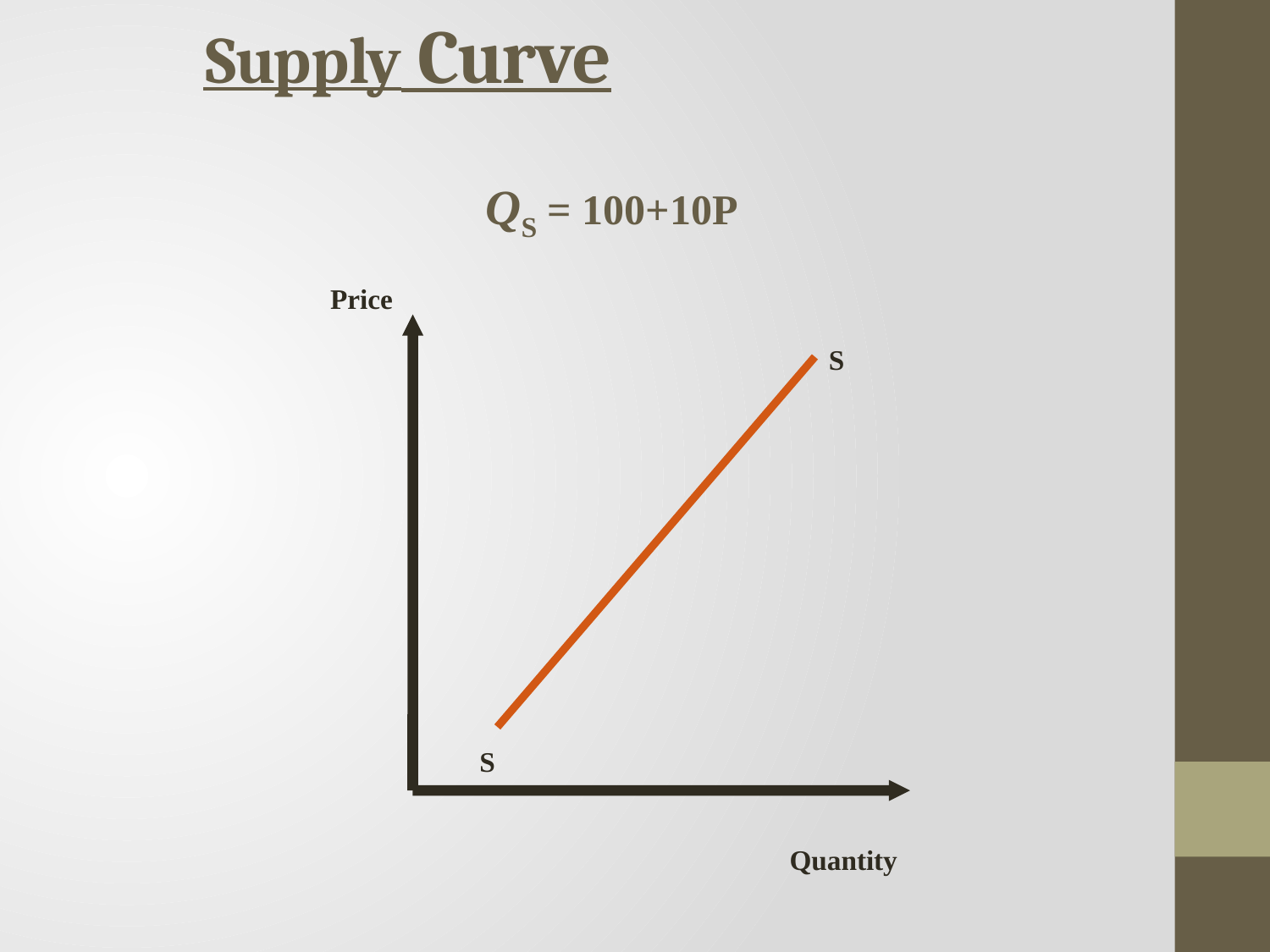

# Supply Curve
QS = 100+10P
Price

S

S

Quantity